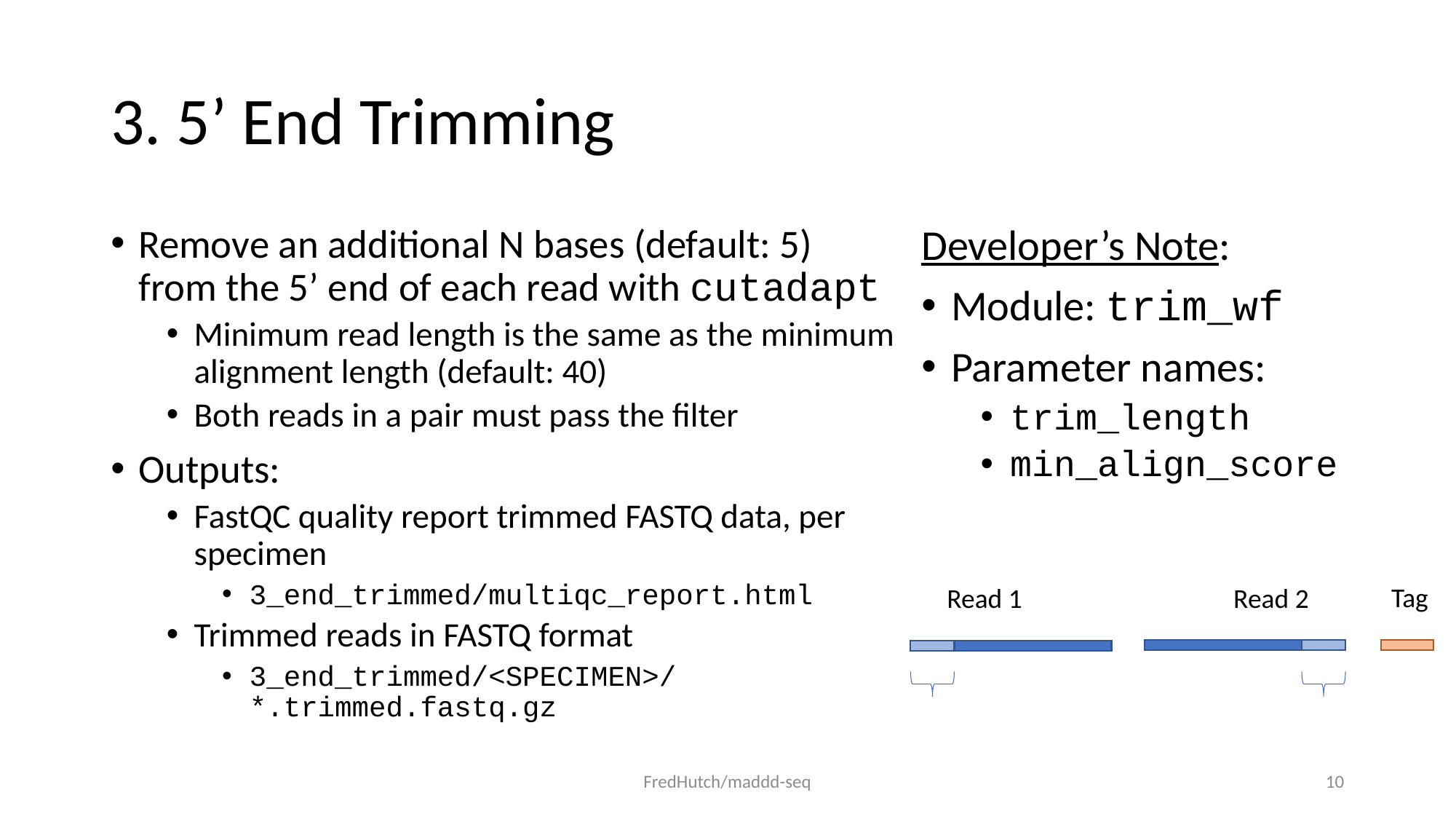

# 3. 5’ End Trimming
Remove an additional N bases (default: 5) from the 5’ end of each read with cutadapt
Minimum read length is the same as the minimum alignment length (default: 40)
Both reads in a pair must pass the filter
Outputs:
FastQC quality report trimmed FASTQ data, per specimen
3_end_trimmed/multiqc_report.html
Trimmed reads in FASTQ format
3_end_trimmed/<SPECIMEN>/*.trimmed.fastq.gz

Developer’s Note:
Module: trim_wf
Parameter names:
trim_length
min_align_score

Tag
Read 1
Read 2

FredHutch/maddd-seq
10